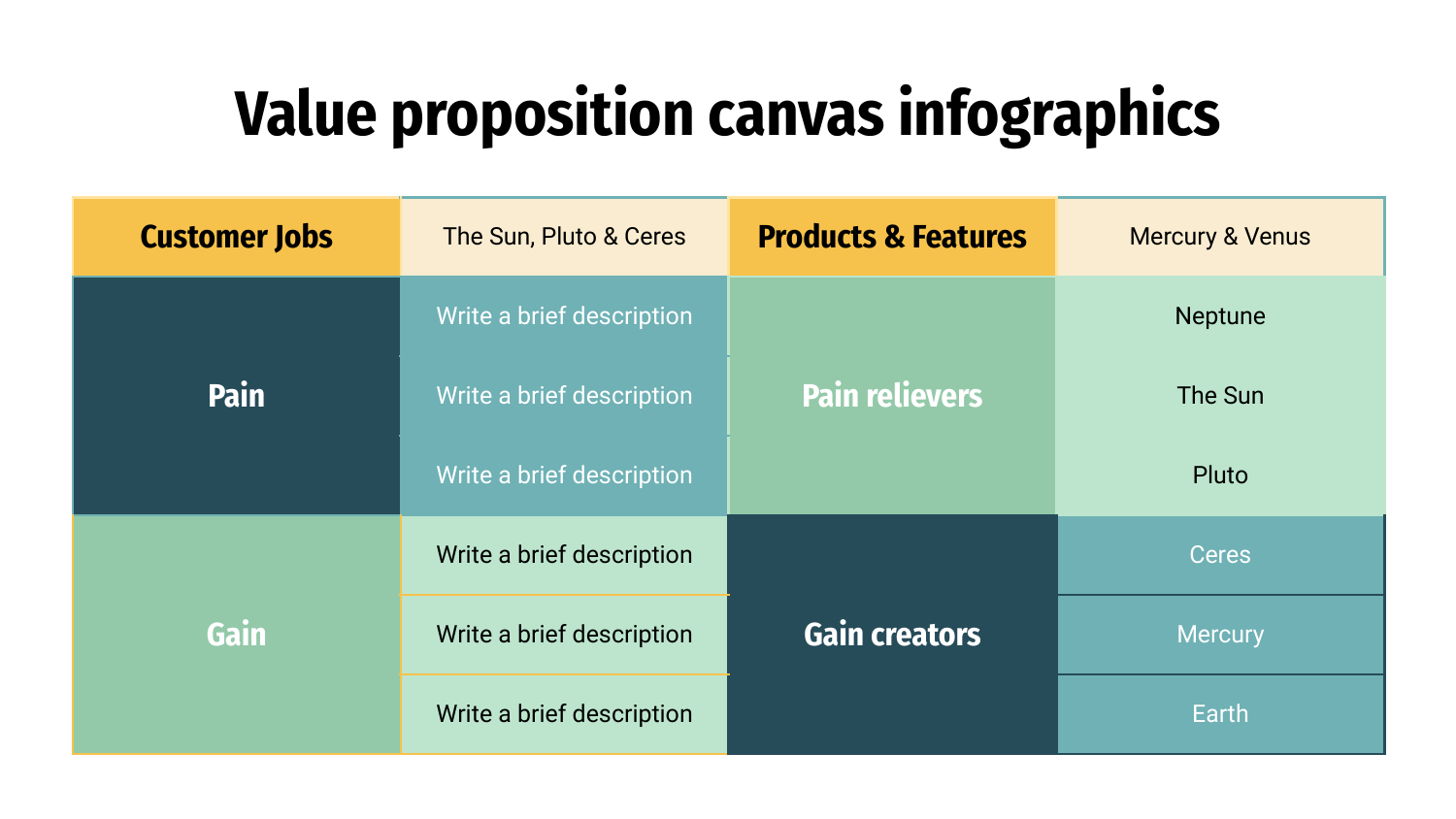

# Value proposition canvas infographics
| Customer Jobs | The Sun, Pluto & Ceres | Products & Features | Mercury & Venus |
| --- | --- | --- | --- |
| Pain | Write a brief description | Pain relievers | Neptune |
|  | Write a brief description |  | The Sun |
|  | Write a brief description |  | Pluto |
| Gain | Write a brief description | Gain creators | Ceres |
|  | Write a brief description |  | Mercury |
|  | Write a brief description |  | Earth |